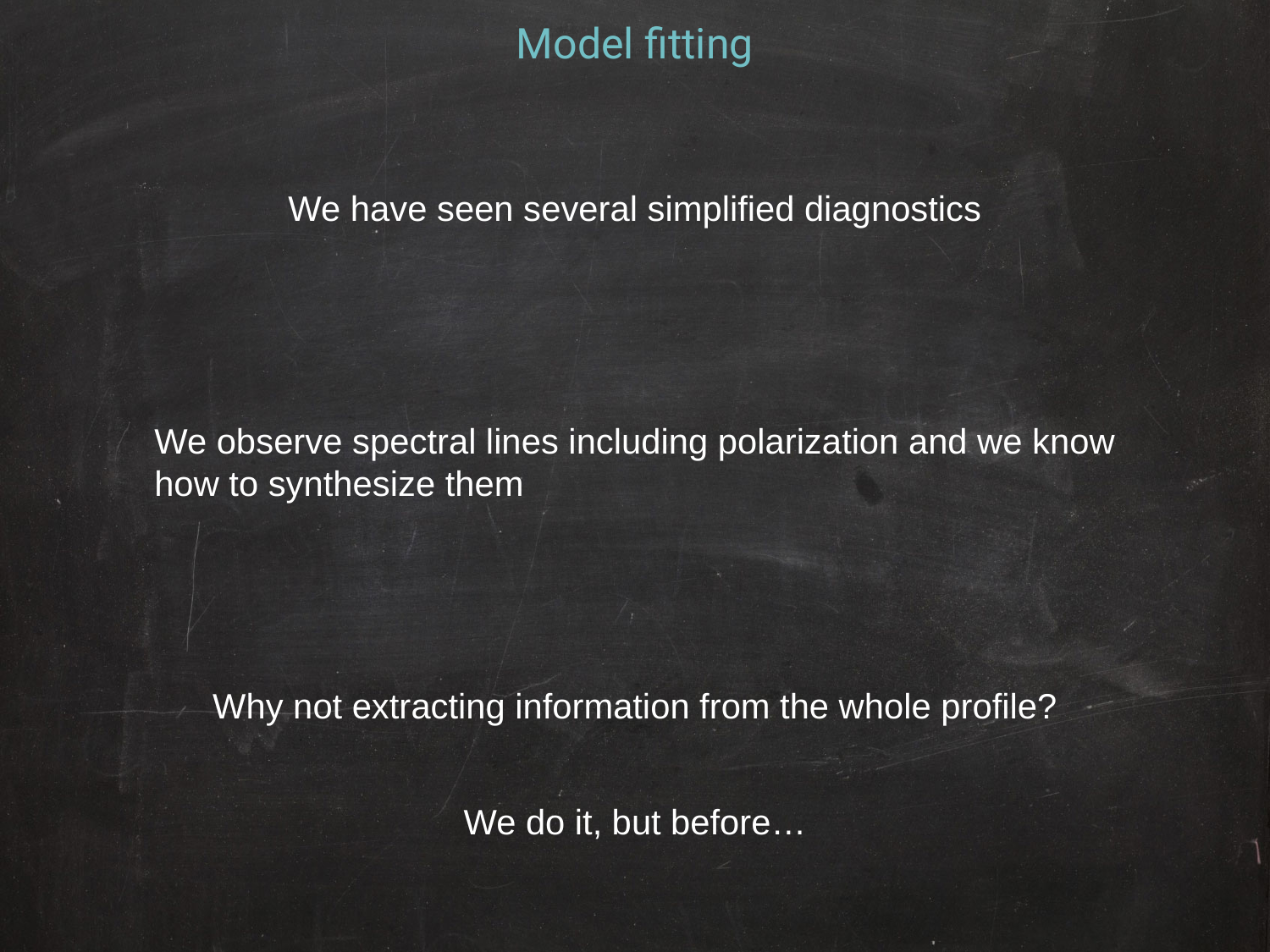

Model fitting
We have seen several simplified diagnostics
We observe spectral lines including polarization and we know
how to synthesize them
Why not extracting information from the whole profile?
We do it, but before…